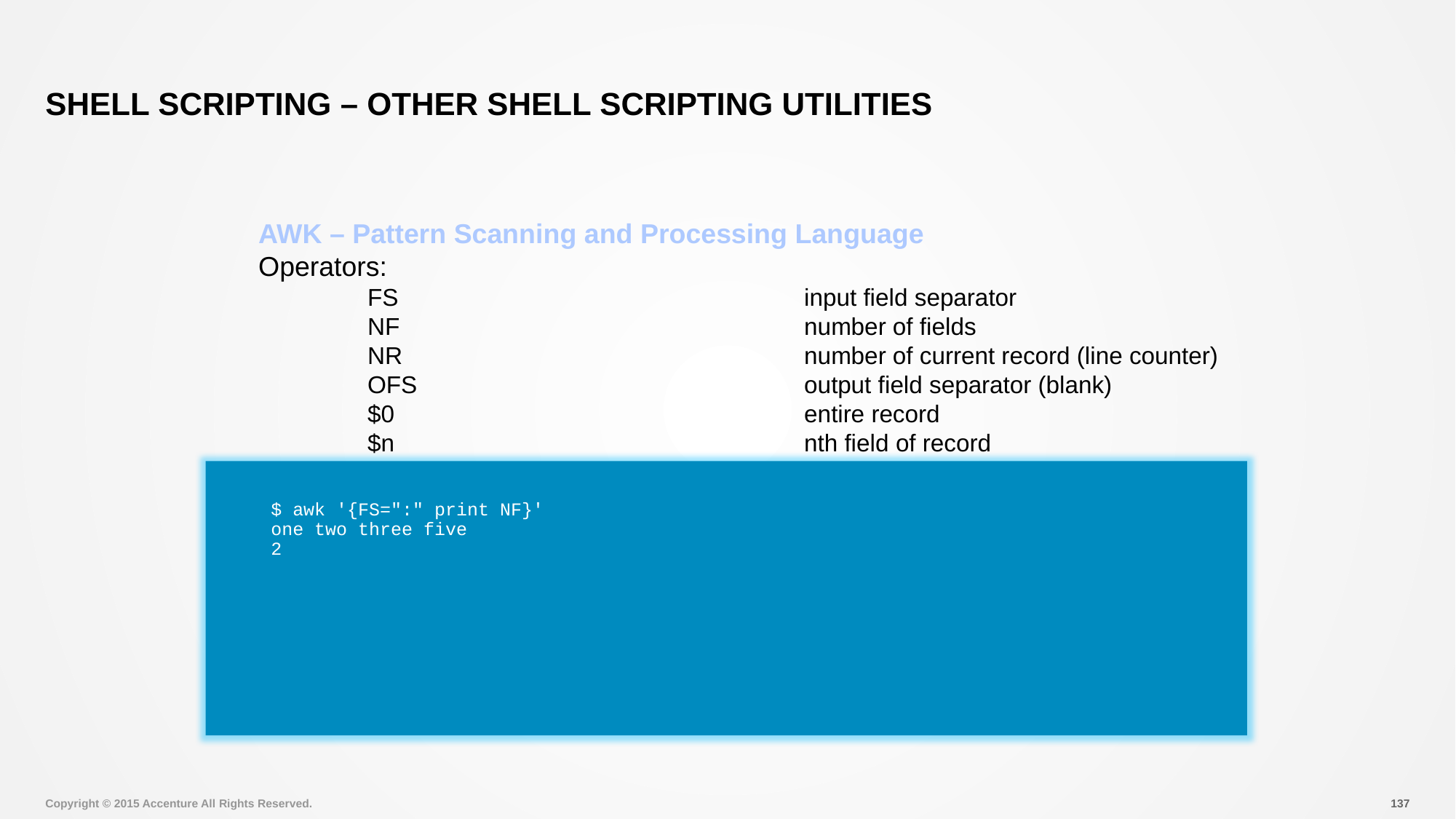

# Shell Scripting – Other Shell Scripting Utilities

AWK – Pattern Scanning and Processing Language
Operators:
	FS				input field separator
	NF				number of fields
	NR				number of current record (line counter)
	OFS				output field separator (blank)
	$0				entire record
	$n				nth field of record

$ awk '{FS=":" print NF}'
one two three five
2

Copyright © 2015 Accenture All Rights Reserved.
137